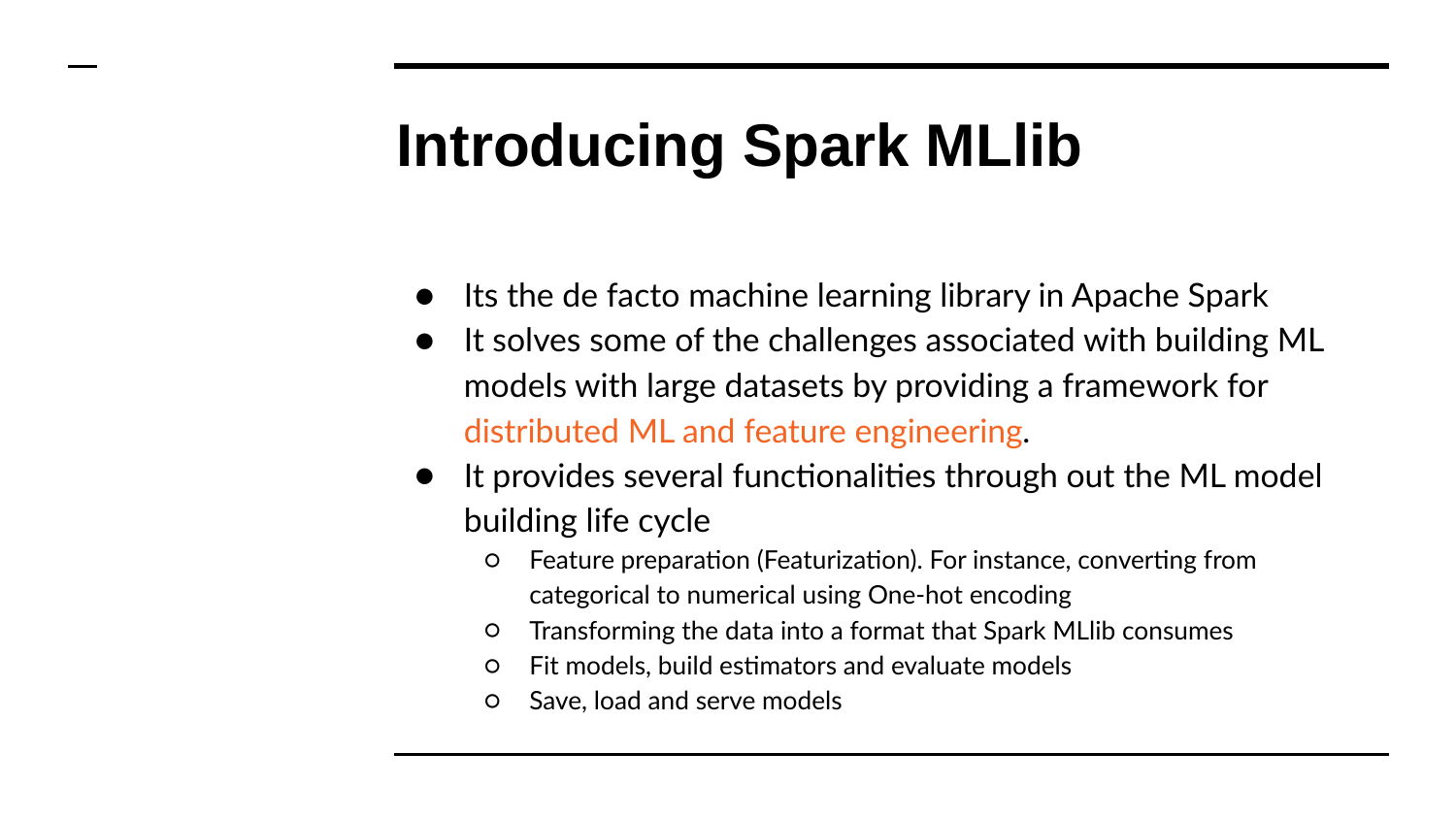

# Introducing Spark MLlib
Its the de facto machine learning library in Apache Spark
It solves some of the challenges associated with building ML models with large datasets by providing a framework for distributed ML and feature engineering.
It provides several functionalities through out the ML model building life cycle
Feature preparation (Featurization). For instance, converting from categorical to numerical using One-hot encoding
Transforming the data into a format that Spark MLlib consumes
Fit models, build estimators and evaluate models
Save, load and serve models